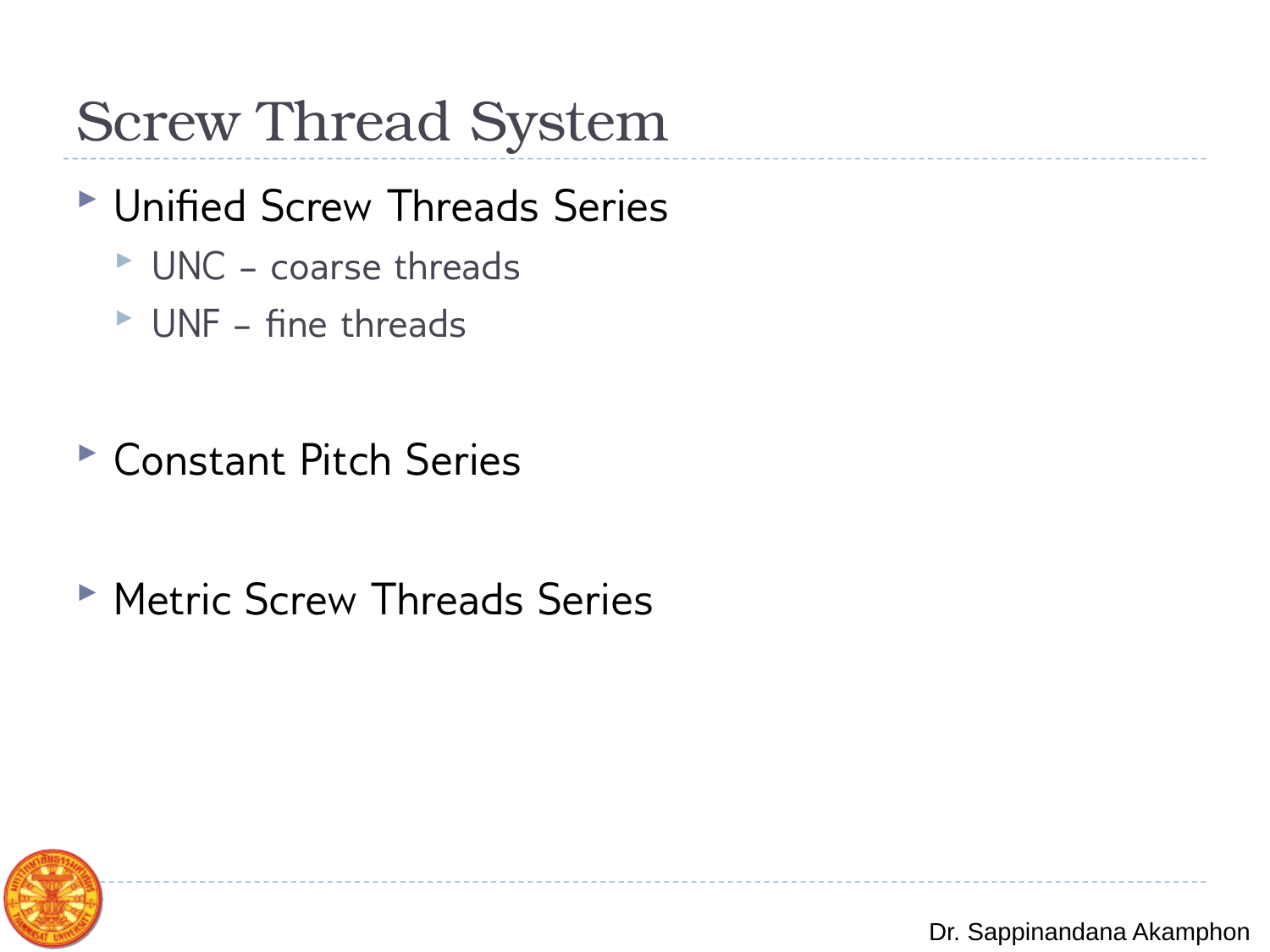

# Screw Thread System
Unified Screw Threads Series
UNC – coarse threads
UNF – fine threads

Constant Pitch Series

Metric Screw Threads Series